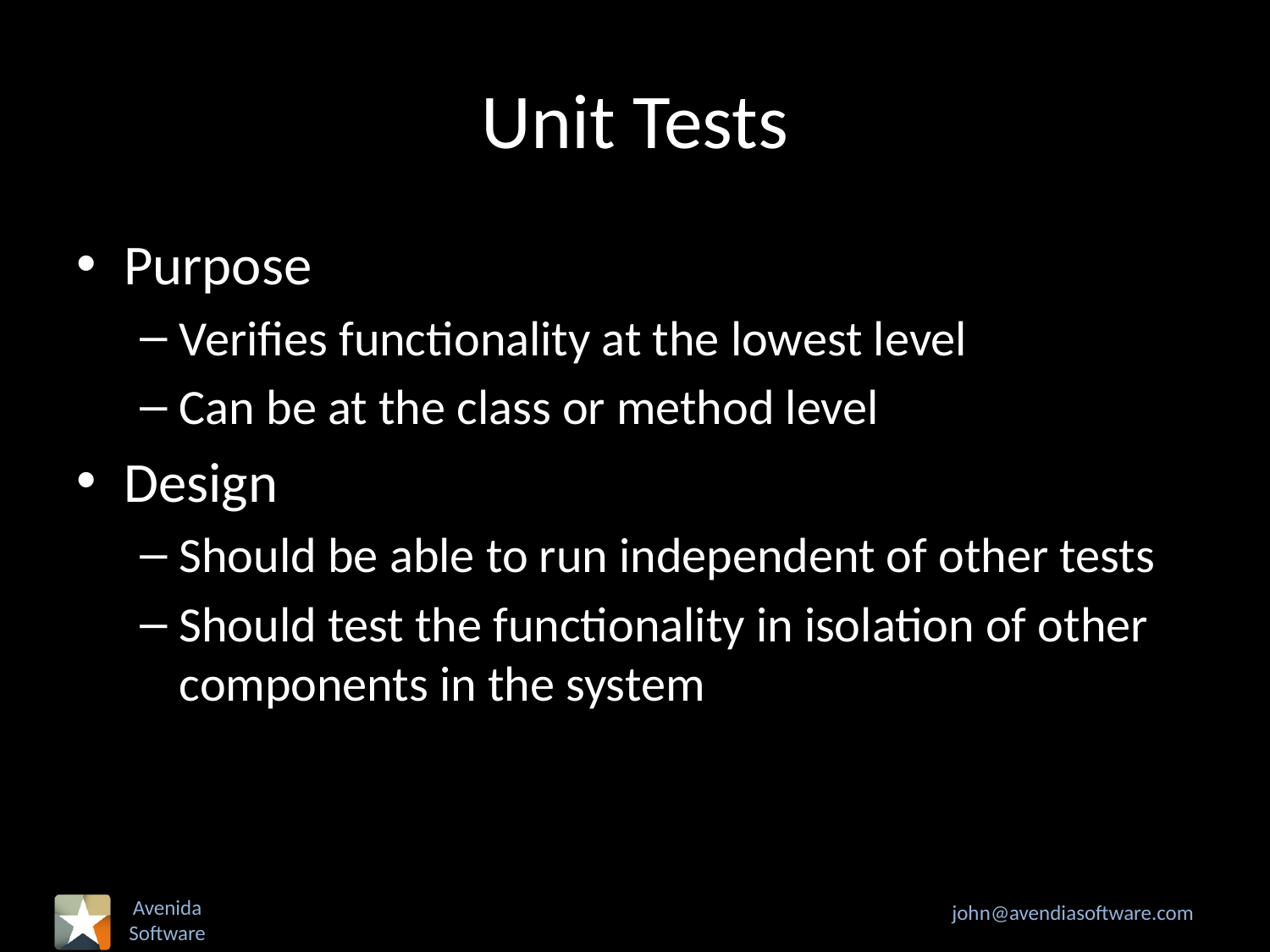

# Unit Tests
Purpose
Verifies functionality at the lowest level
Can be at the class or method level
Design
Should be able to run independent of other tests
Should test the functionality in isolation of other components in the system